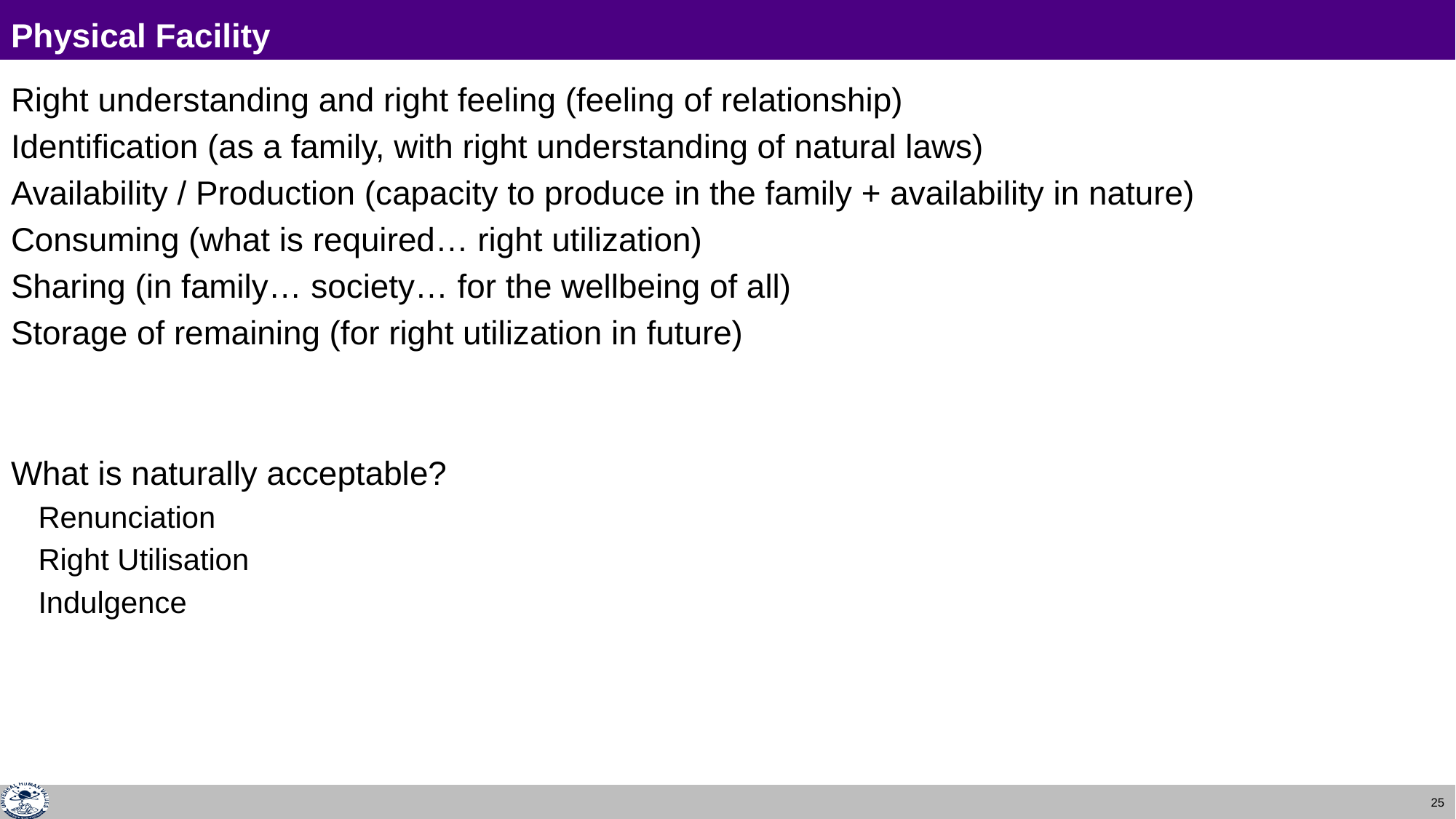

# Physical Facility
Right understanding and right feeling (feeling of relationship)
Identification (as a family, with right understanding of natural laws)
Availability / Production (capacity to produce in the family + availability in nature)
Consuming (what is required… right utilization)
Sharing (in family… society… for the wellbeing of all)
Storage of remaining (for right utilization in future)

What is naturally acceptable?
Renunciation
Right Utilisation
Indulgence